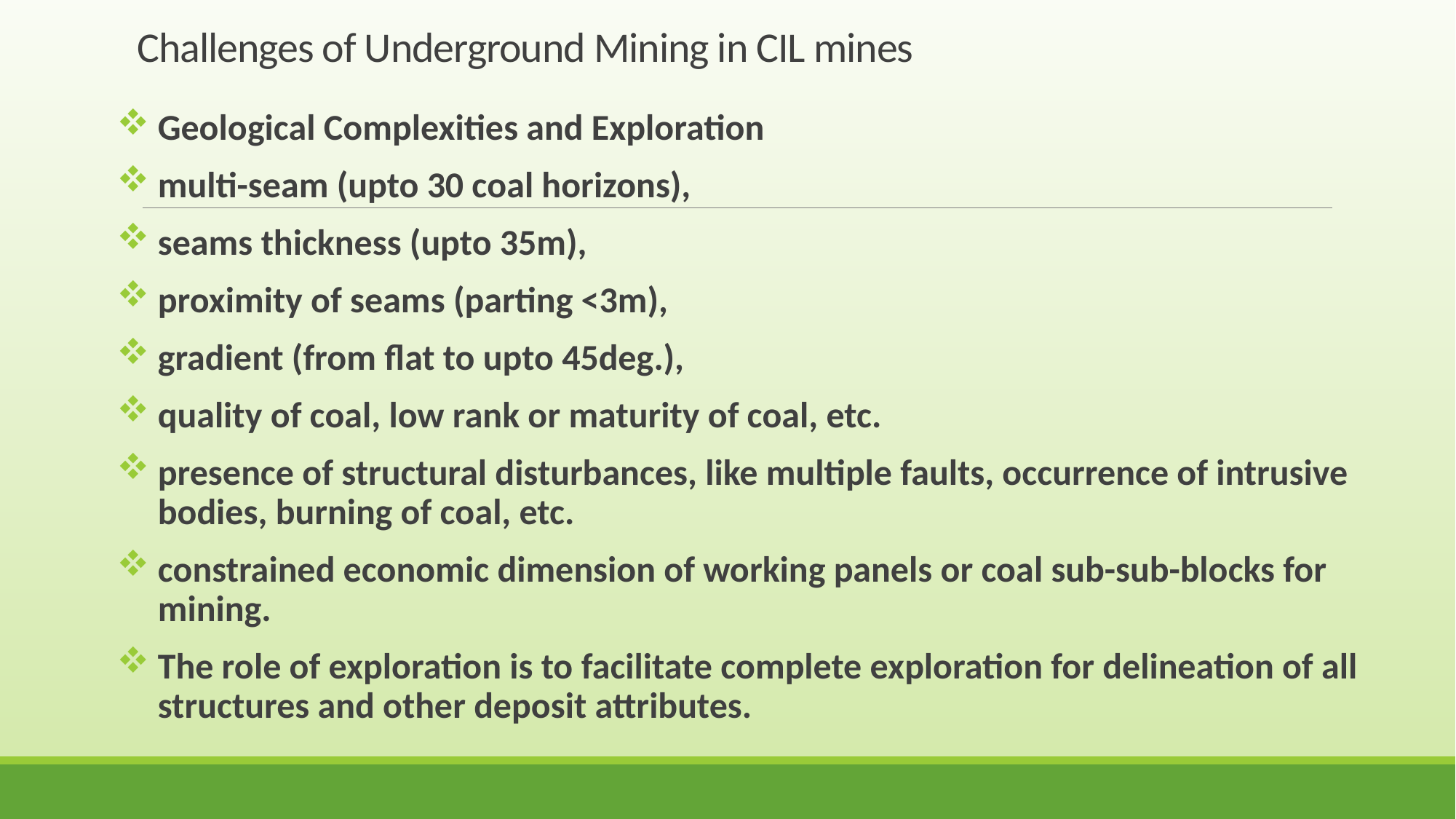

# Challenges of Underground Mining in CIL mines
Geological Complexities and Exploration
multi-seam (upto 30 coal horizons),
seams thickness (upto 35m),
proximity of seams (parting <3m),
gradient (from flat to upto 45deg.),
quality of coal, low rank or maturity of coal, etc.
presence of structural disturbances, like multiple faults, occurrence of intrusive bodies, burning of coal, etc.
constrained economic dimension of working panels or coal sub-sub-blocks for mining.
The role of exploration is to facilitate complete exploration for delineation of all structures and other deposit attributes.